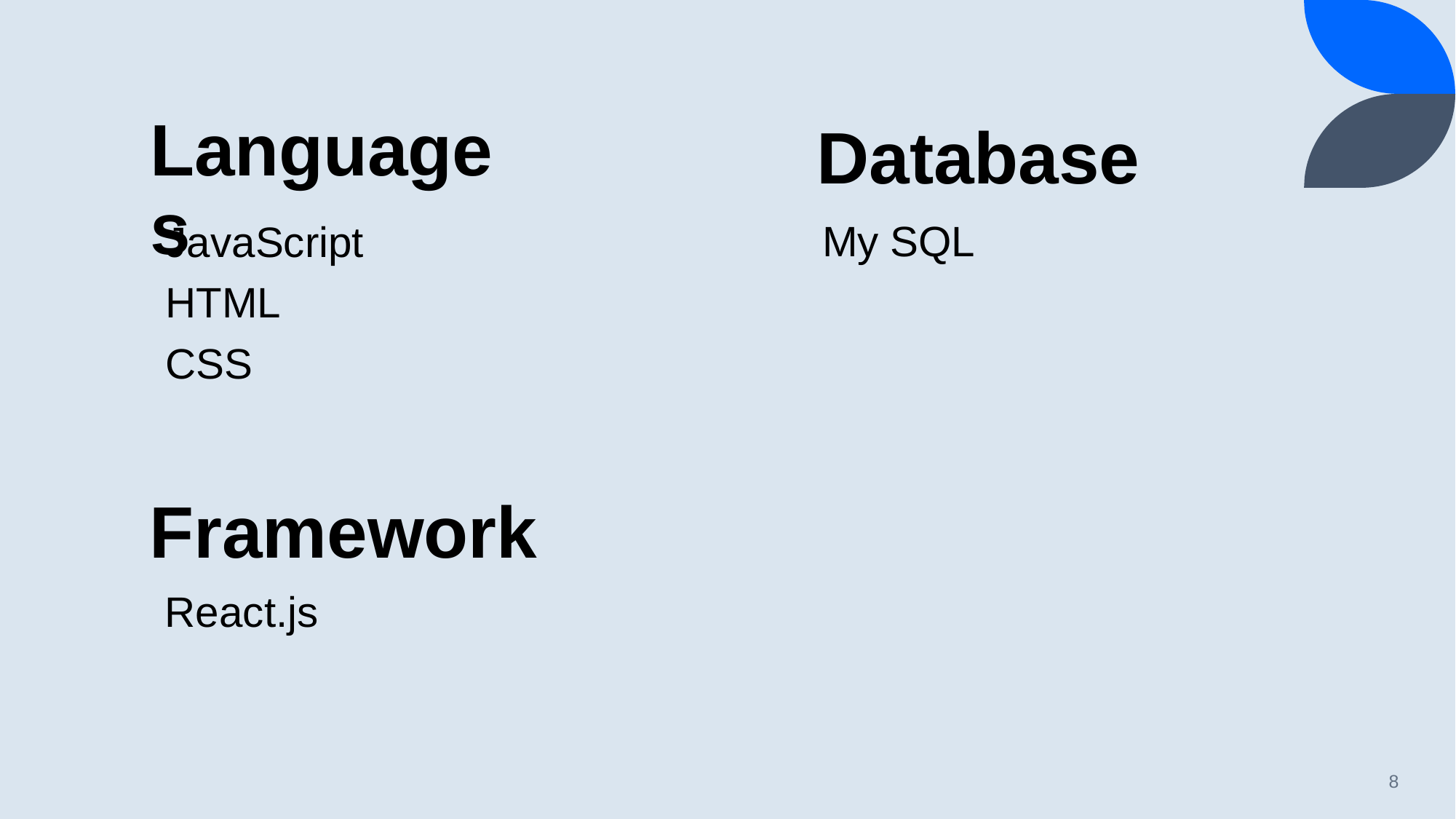

Database
# Languages
My SQL

JavaScript
HTML
CSS

Framework
React.js

8